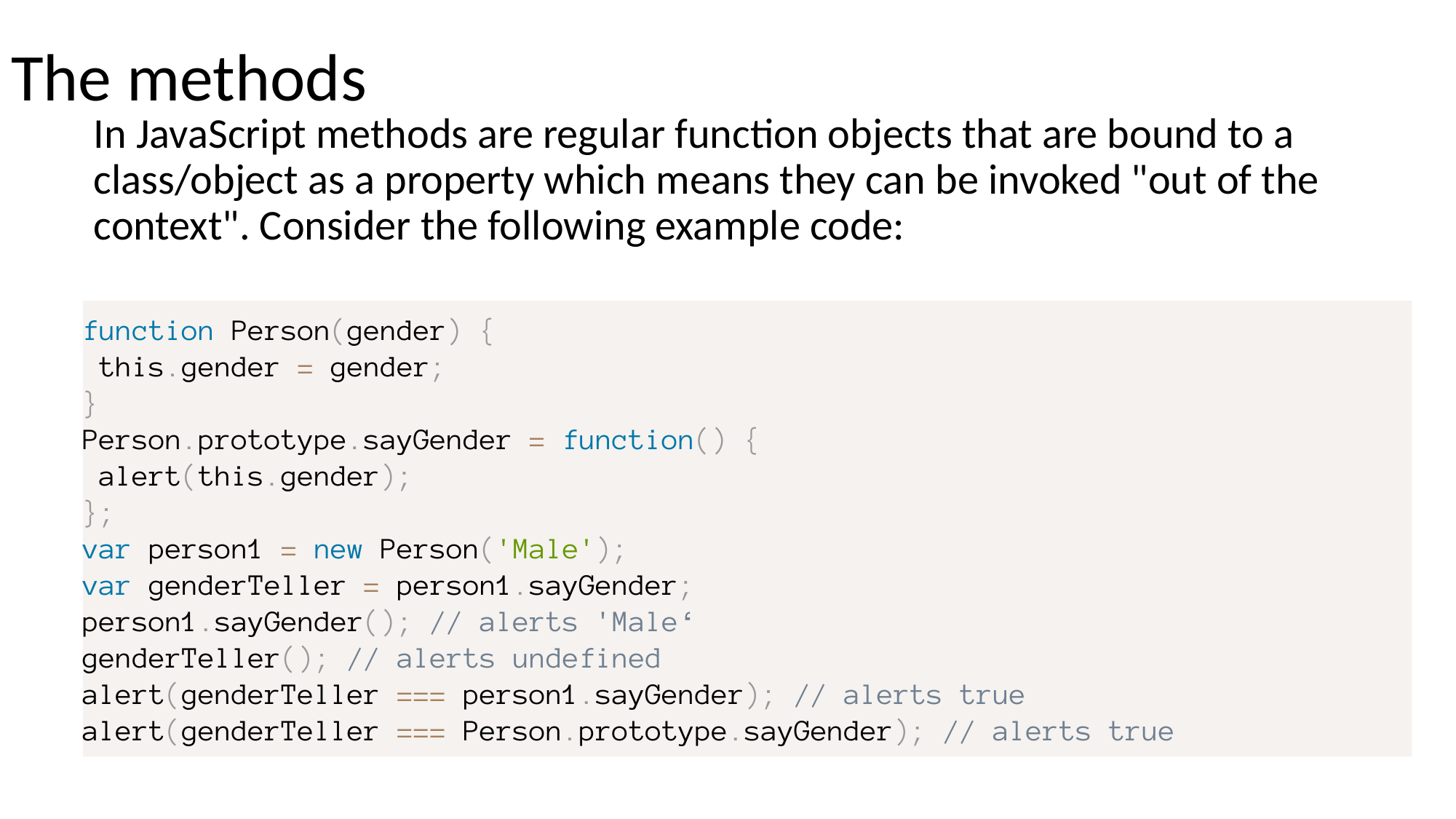

# The methods
In JavaScript methods are regular function objects that are bound to a class/object as a property which means they can be invoked "out of the context". Consider the following example code:
function Person(gender) {
 this.gender = gender;
}
Person.prototype.sayGender = function() {
 alert(this.gender);
};
var person1 = new Person('Male');
var genderTeller = person1.sayGender;
person1.sayGender(); // alerts 'Male‘
genderTeller(); // alerts undefined
alert(genderTeller === person1.sayGender); // alerts true
alert(genderTeller === Person.prototype.sayGender); // alerts true